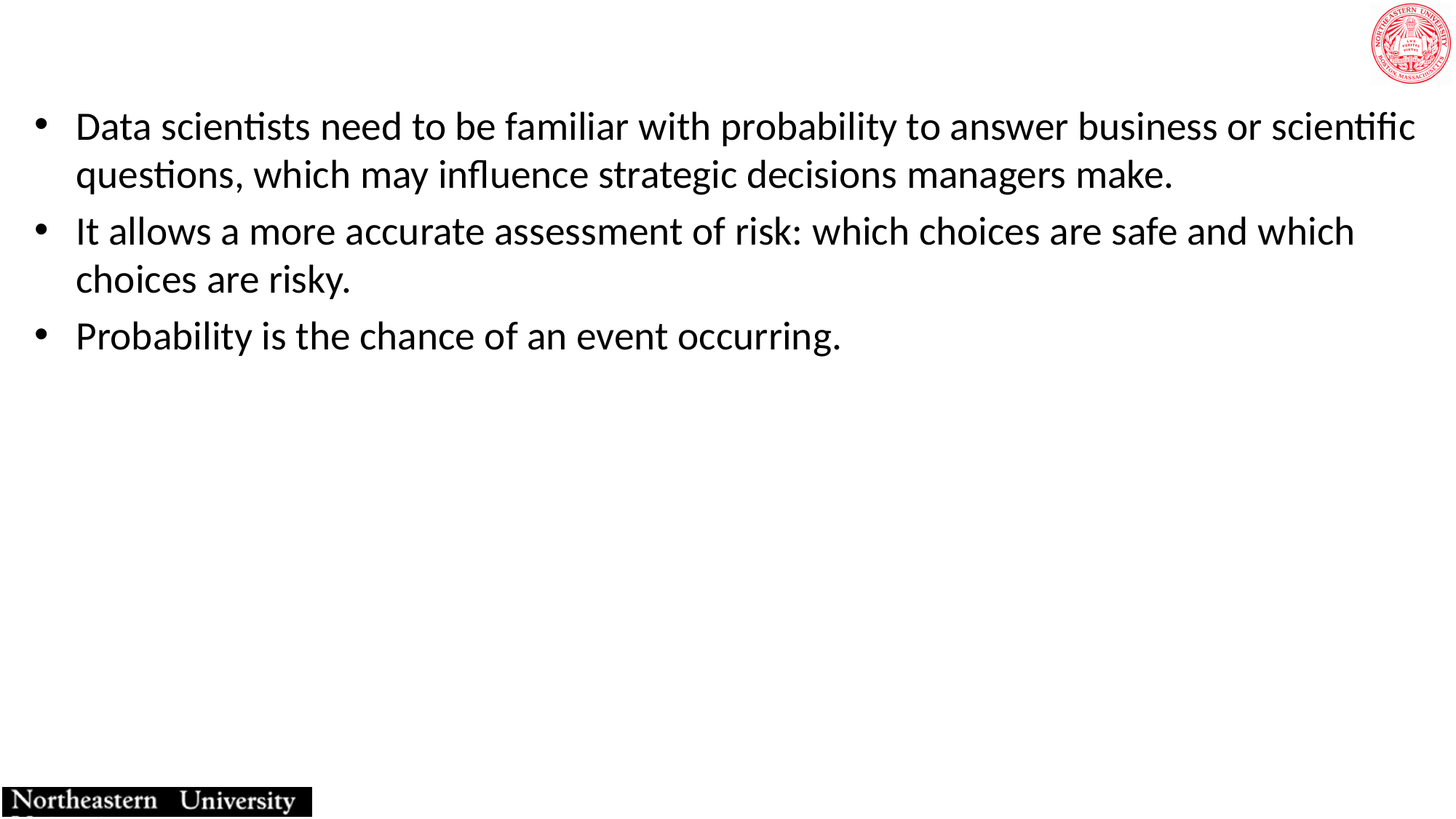

Data scientists need to be familiar with probability to answer business or scientific questions, which may influence strategic decisions managers make.
It allows a more accurate assessment of risk: which choices are safe and which choices are risky.
Probability is the chance of an event occurring.